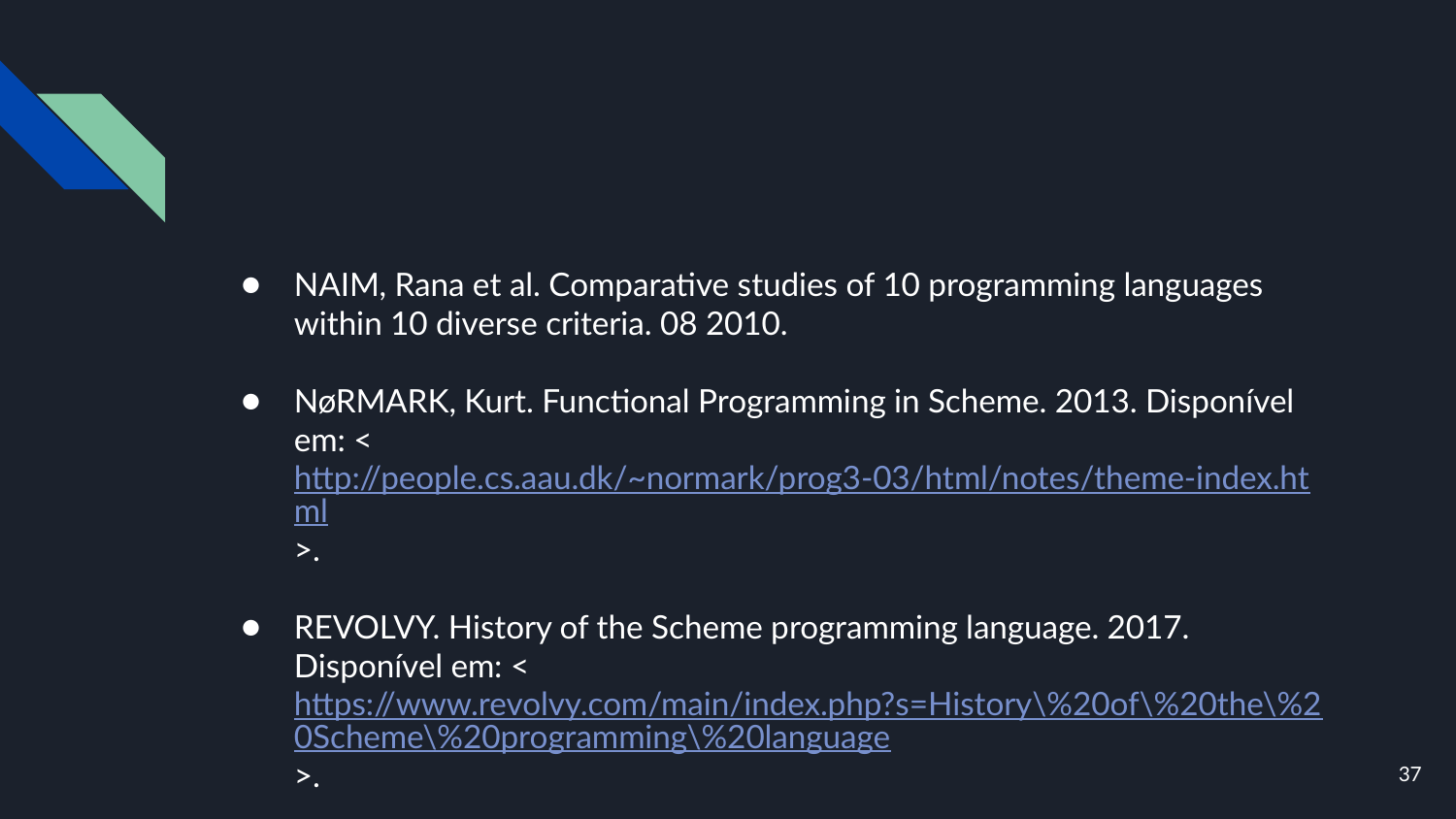

#
NAIM, Rana et al. Comparative studies of 10 programming languages within 10 diverse criteria. 08 2010.
NøRMARK, Kurt. Functional Programming in Scheme. 2013. Disponível em: <http://people.cs.aau.dk/~normark/prog3-03/html/notes/theme-index.html>.
REVOLVY. History of the Scheme programming language. 2017. Disponível em: <https://www.revolvy.com/main/index.php?s=History\%20of\%20the\%20Scheme\%20programming\%20language>.
37